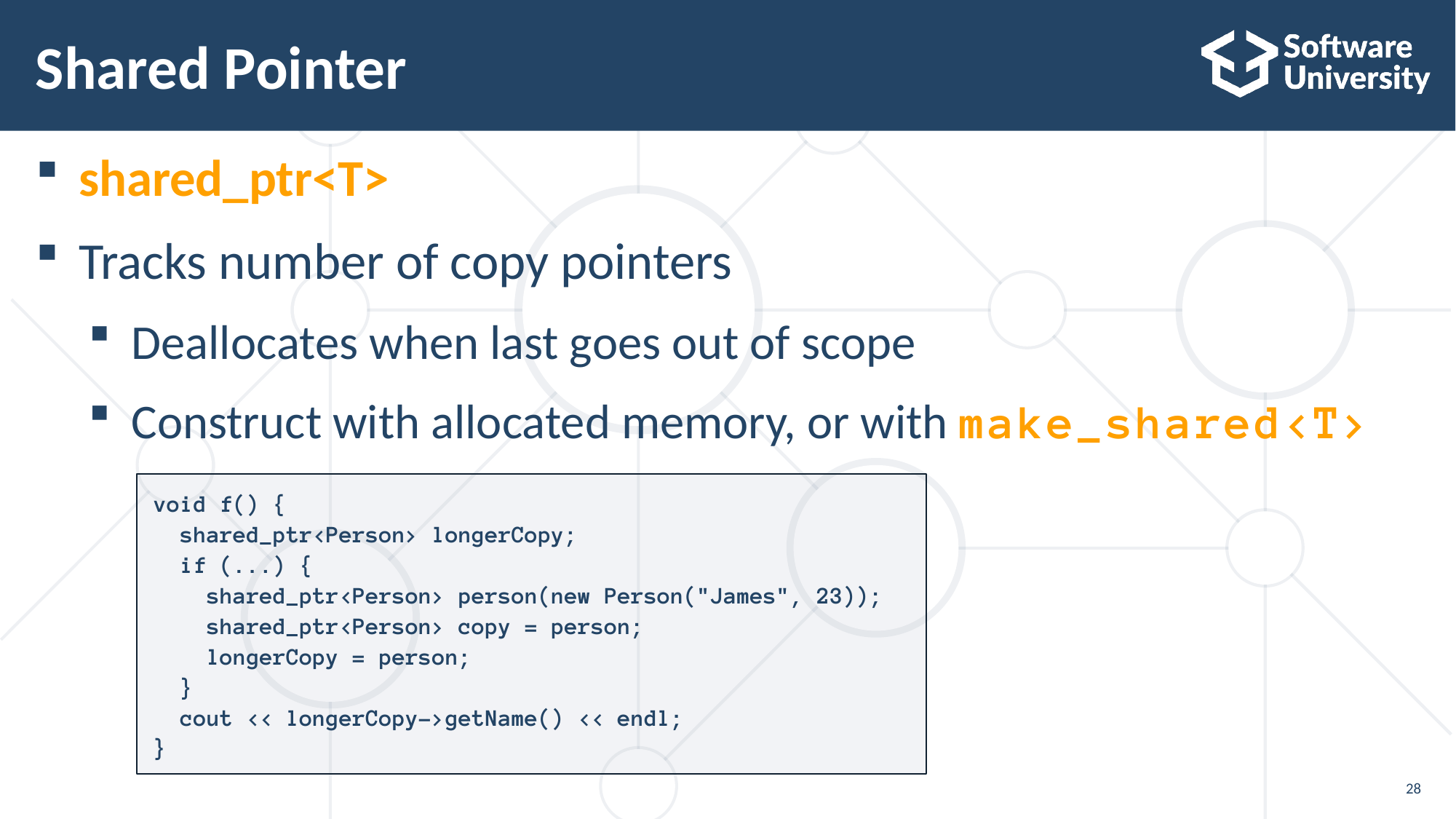

# Shared Pointer
shared_ptr<T>
Tracks number of copy pointers
Deallocates when last goes out of scope
Construct with allocated memory, or with make_shared<T>
void f() {
  shared_ptr<Person> longerCopy;
  if (...) {
    shared_ptr<Person> person(new Person("James", 23));
    shared_ptr<Person> copy = person;
    longerCopy = person;
  }
  cout << longerCopy->getName() << endl;
}
28